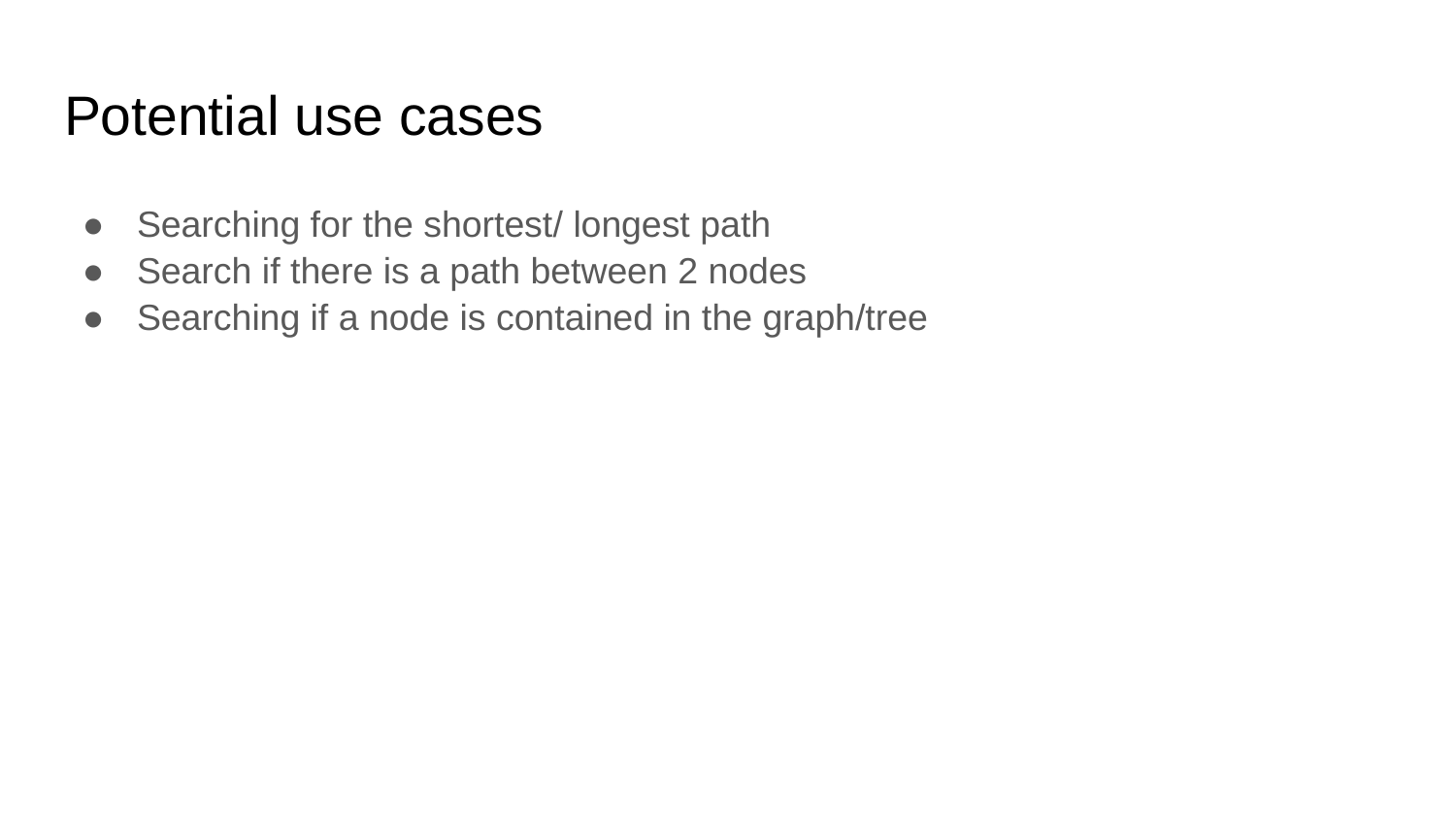

# Potential use cases
Searching for the shortest/ longest path
Search if there is a path between 2 nodes
Searching if a node is contained in the graph/tree